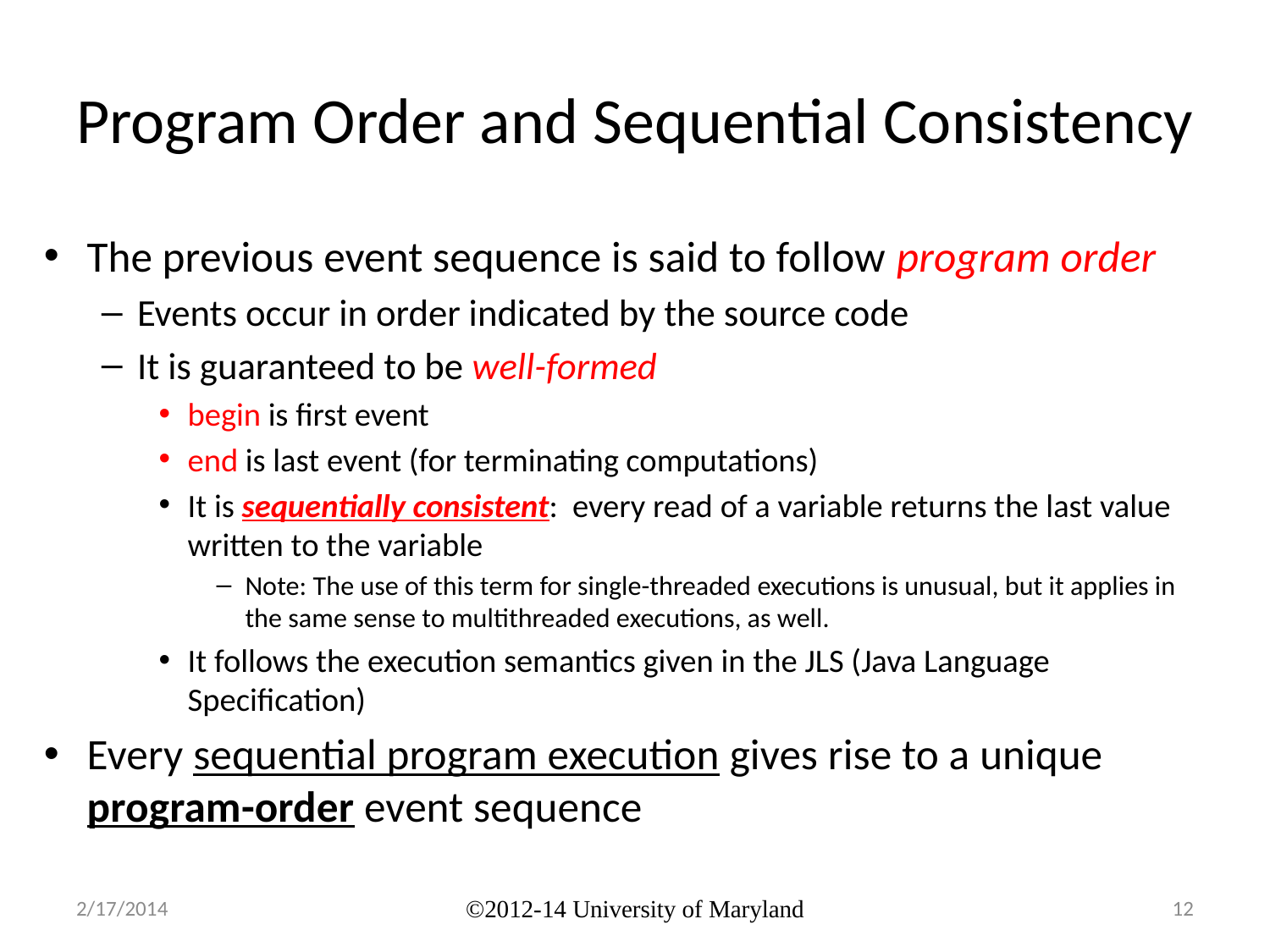

# Program Order and Sequential Consistency
The previous event sequence is said to follow program order
Events occur in order indicated by the source code
It is guaranteed to be well-formed
begin is first event
end is last event (for terminating computations)
It is sequentially consistent:  every read of a variable returns the last value written to the variable
Note: The use of this term for single-threaded executions is unusual, but it applies in the same sense to multithreaded executions, as well.
It follows the execution semantics given in the JLS (Java Language Specification)
Every sequential program execution gives rise to a unique program-order event sequence
2/17/2014
©2012-14 University of Maryland
12